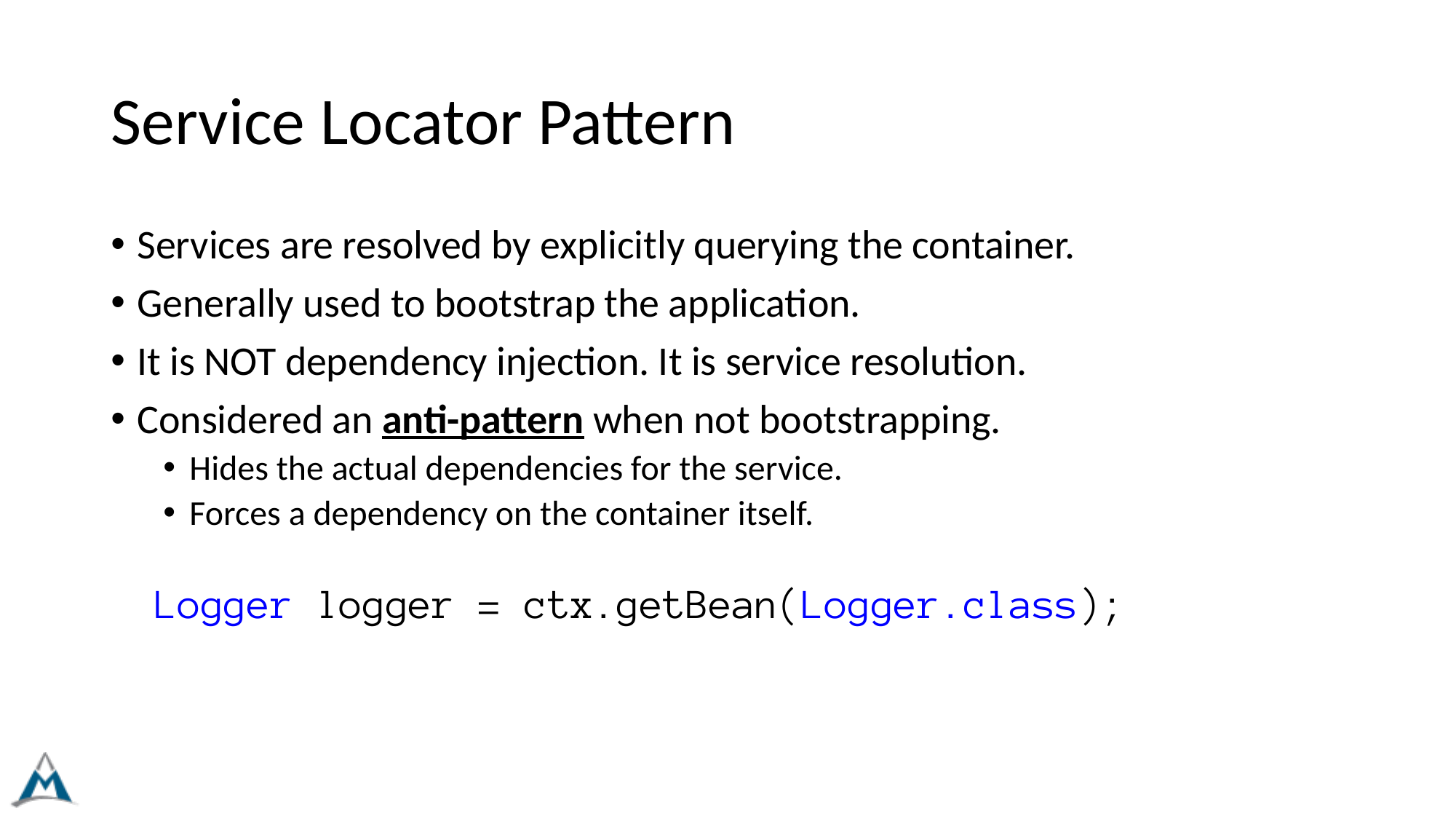

# Service Locator Pattern
Services are resolved by explicitly querying the container.
Generally used to bootstrap the application.
It is NOT dependency injection. It is service resolution.
Considered an anti-pattern when not bootstrapping.
Hides the actual dependencies for the service.
Forces a dependency on the container itself.
Logger logger = ctx.getBean(Logger.class);